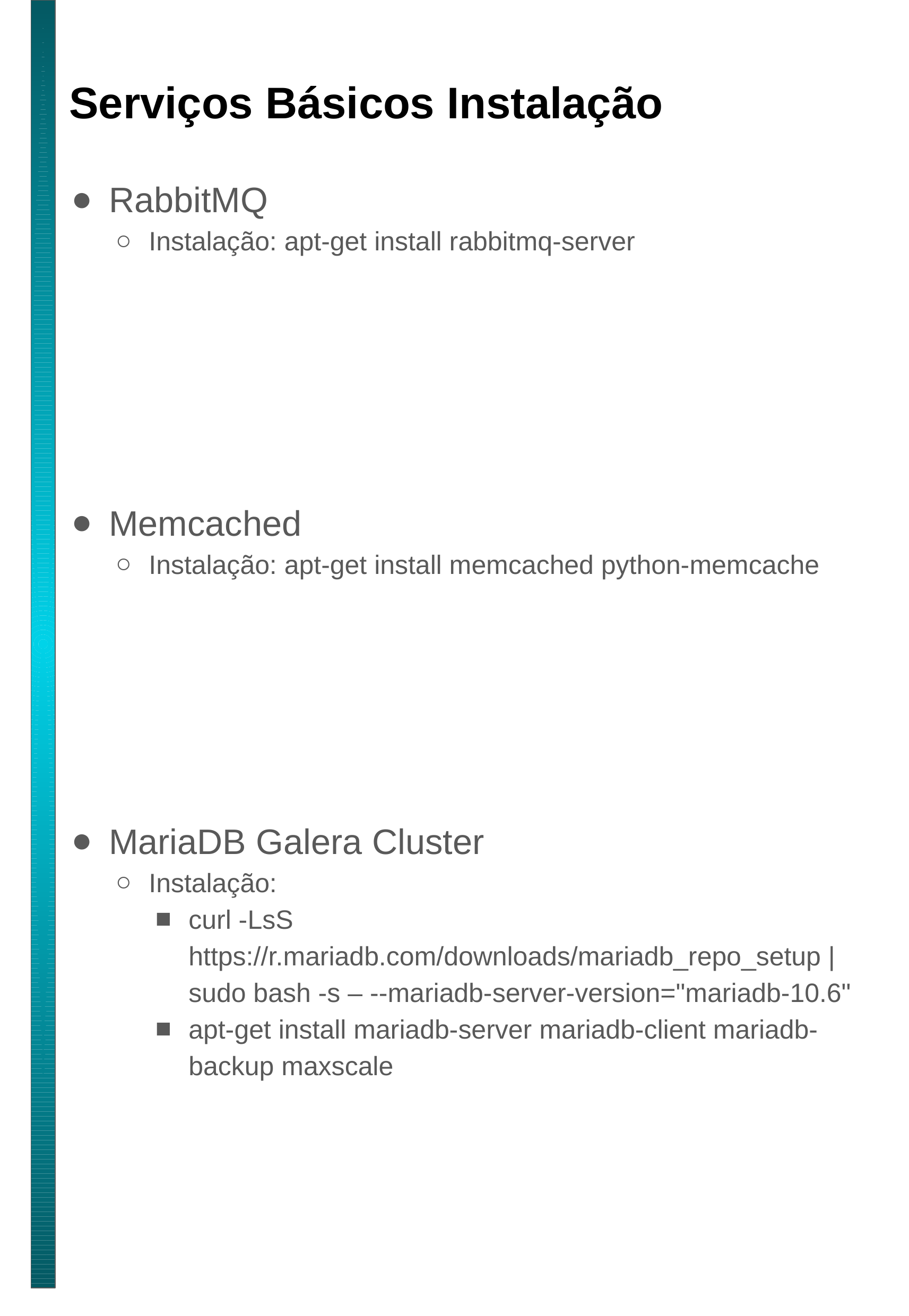

# Serviços Básicos Instalação
RabbitMQ
Instalação: apt-get install rabbitmq-server
Memcached
Instalação: apt-get install memcached python-memcache
MariaDB Galera Cluster
Instalação:
curl -LsS https://r.mariadb.com/downloads/mariadb_repo_setup | sudo bash -s – --mariadb-server-version="mariadb-10.6"
apt-get install mariadb-server mariadb-client mariadb-backup maxscale